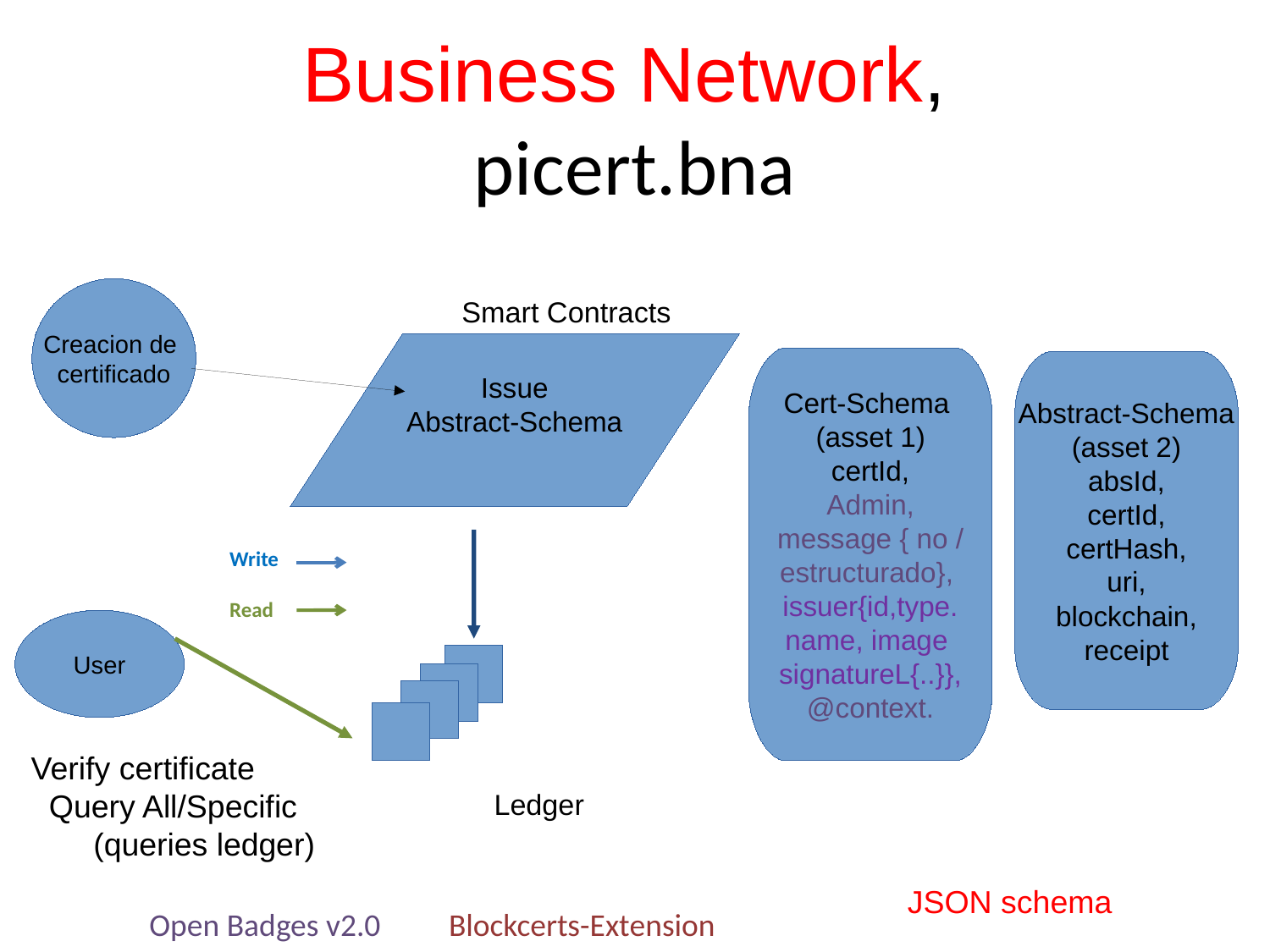

Business Network,
picert.bna
Creacion de
certificado
Smart Contracts
Issue
Abstract-Schema

Cert-Schema
(asset 1)
certId,
Admin,
message { no /
estructurado},
issuer{id,type.
name, image
signatureL{..}},
@context.

Abstract-Schema
(asset 2)
absId,
certId,
certHash,
uri,
blockchain,
receipt

Write

Read
User

Verify certificate
Query All/Specific
       (queries ledger)

Ledger
JSON schema
Open Badges v2.0
Blockcerts-Extension